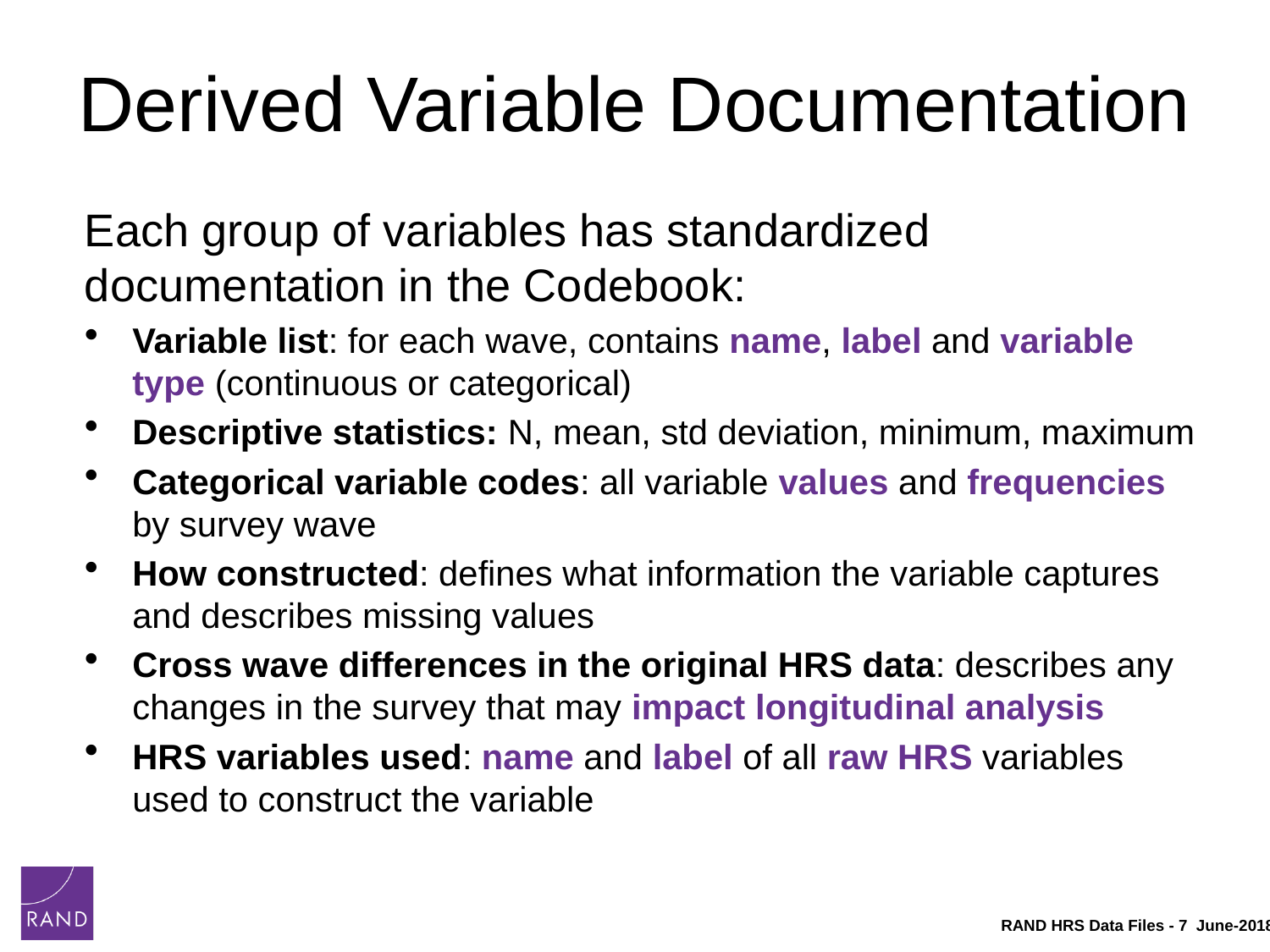

# Derived Variable Documentation
Each group of variables has standardized documentation in the Codebook:
Variable list: for each wave, contains name, label and variable type (continuous or categorical)
Descriptive statistics: N, mean, std deviation, minimum, maximum
Categorical variable codes: all variable values and frequencies by survey wave
How constructed: defines what information the variable captures and describes missing values
Cross wave differences in the original HRS data: describes any changes in the survey that may impact longitudinal analysis
HRS variables used: name and label of all raw HRS variables used to construct the variable